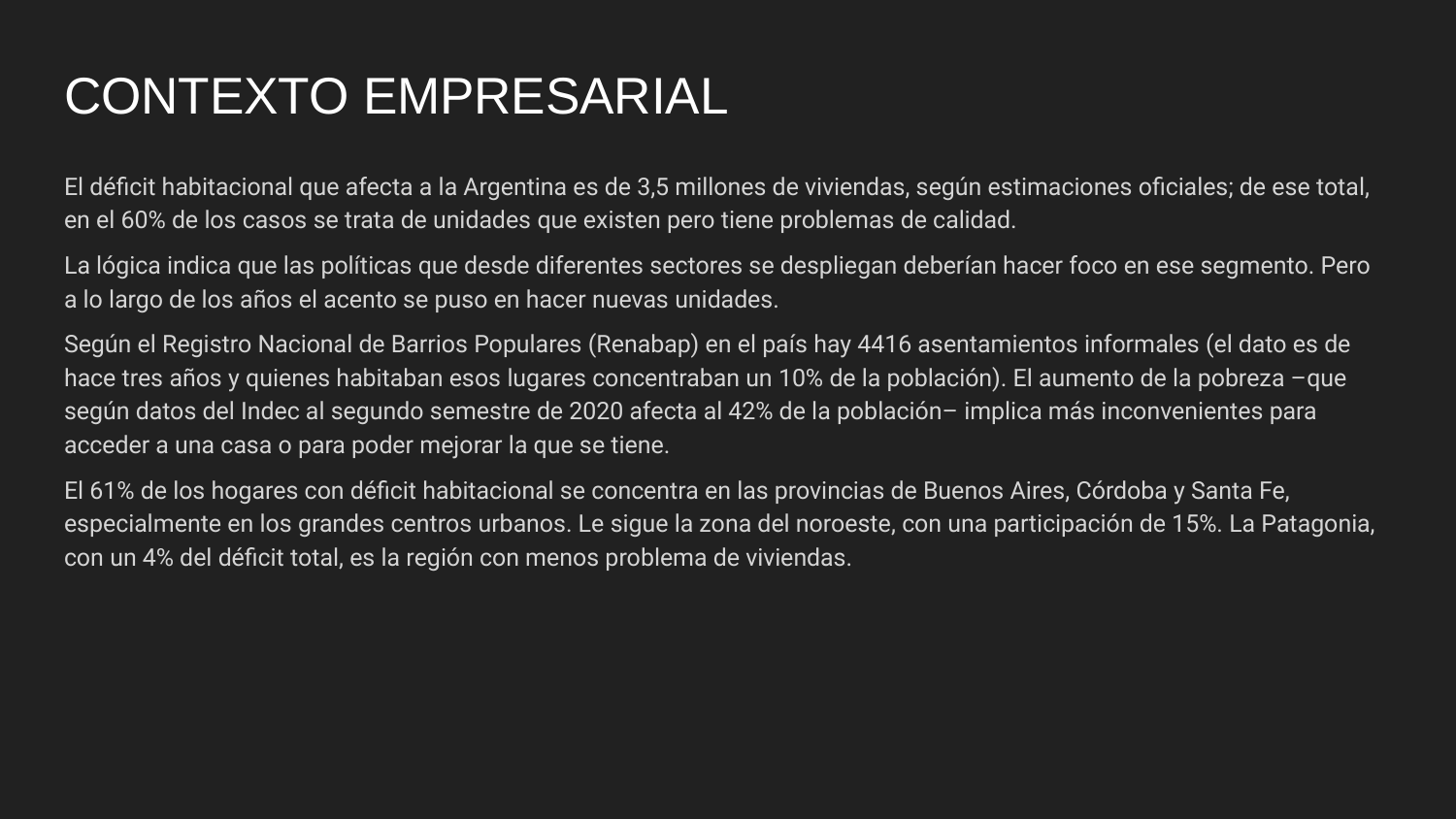

# CONTEXTO EMPRESARIAL

El déficit habitacional que afecta a la Argentina es de 3,5 millones de viviendas, según estimaciones oficiales; de ese total, en el 60% de los casos se trata de unidades que existen pero tiene problemas de calidad.
La lógica indica que las políticas que desde diferentes sectores se despliegan deberían hacer foco en ese segmento. Pero a lo largo de los años el acento se puso en hacer nuevas unidades.
Según el Registro Nacional de Barrios Populares (Renabap) en el país hay 4416 asentamientos informales (el dato es de hace tres años y quienes habitaban esos lugares concentraban un 10% de la población). El aumento de la pobreza –que según datos del Indec al segundo semestre de 2020 afecta al 42% de la población– implica más inconvenientes para acceder a una casa o para poder mejorar la que se tiene.
El 61% de los hogares con déficit habitacional se concentra en las provincias de Buenos Aires, Córdoba y Santa Fe, especialmente en los grandes centros urbanos. Le sigue la zona del noroeste, con una participación de 15%. La Patagonia, con un 4% del déficit total, es la región con menos problema de viviendas.